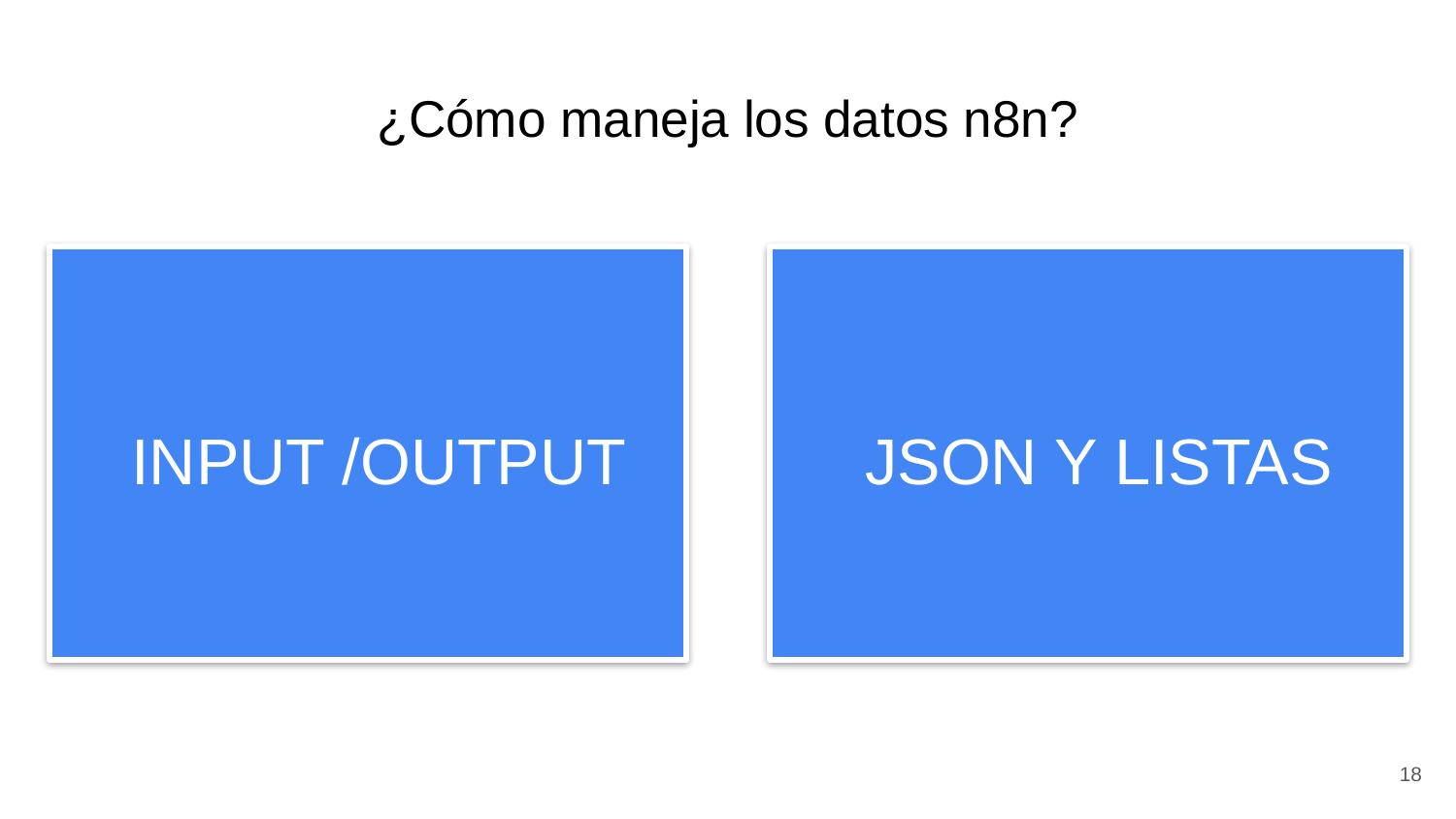

# ¿Cómo maneja los datos n8n?
INPUT /OUTPUT
JSON Y LISTAS
18